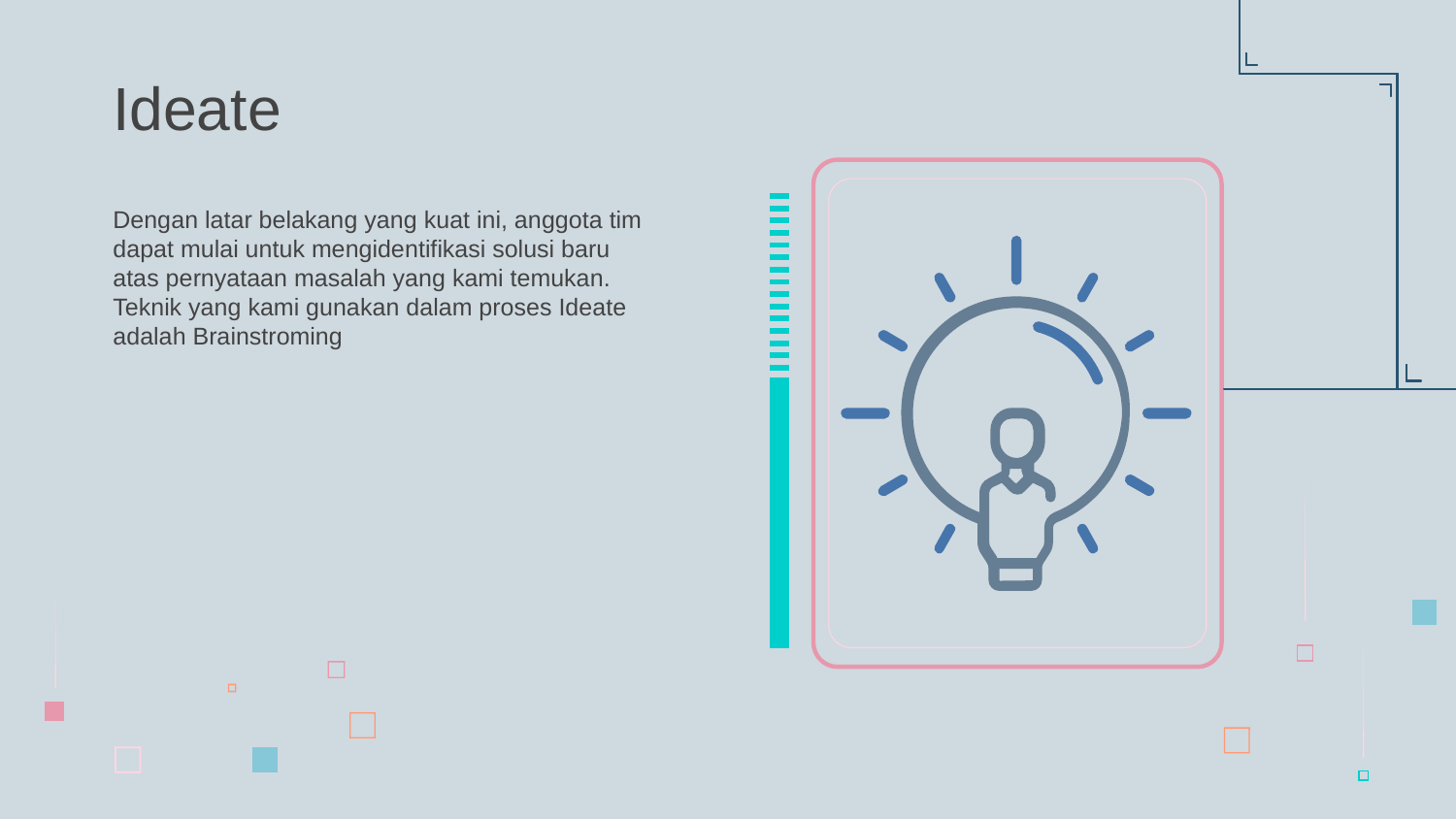

# Ideate

Dengan latar belakang yang kuat ini, anggota tim dapat mulai untuk mengidentifikasi solusi baru atas pernyataan masalah yang kami temukan. Teknik yang kami gunakan dalam proses Ideate adalah Brainstroming